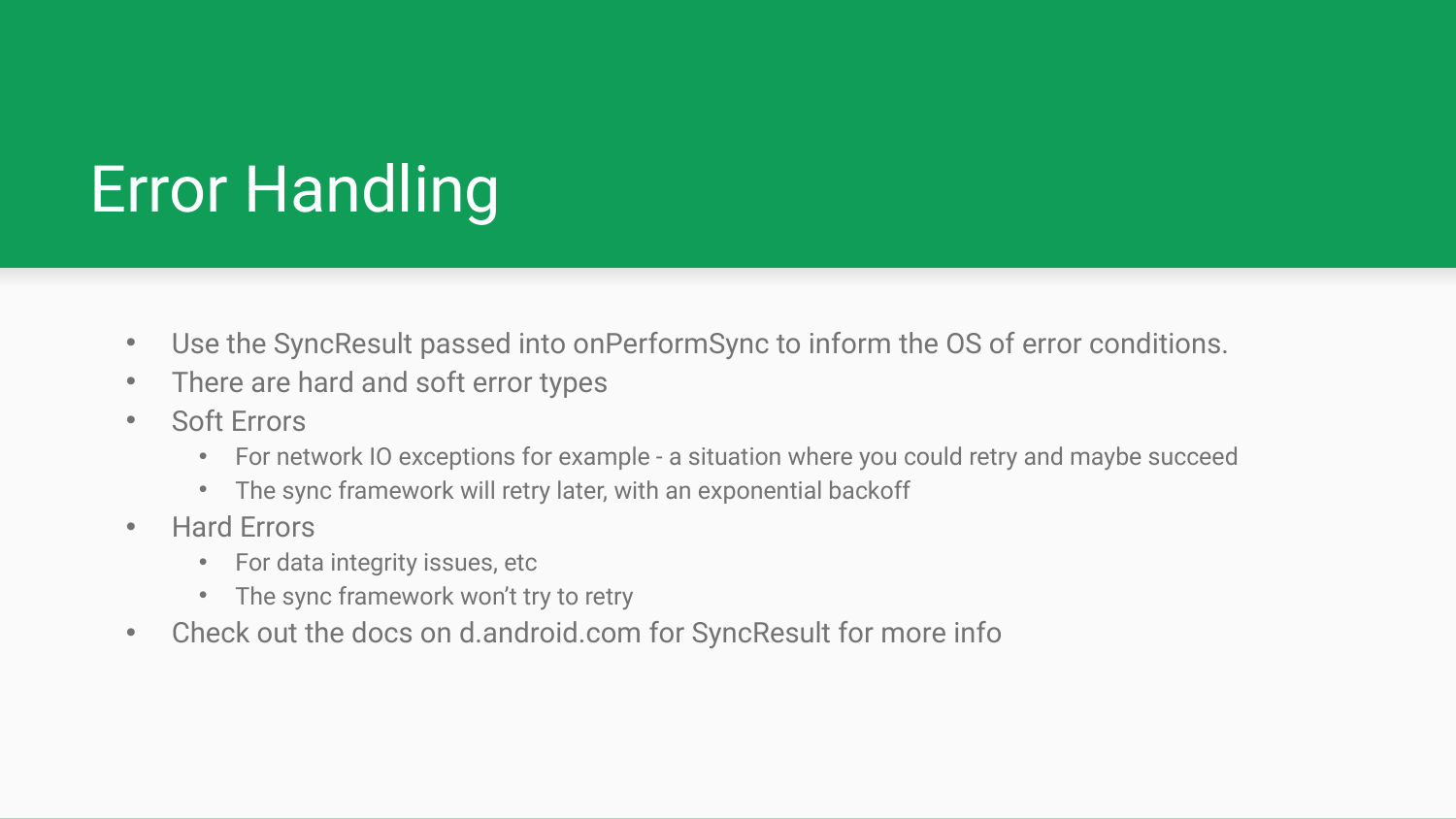

# Error Handling
Use the SyncResult passed into onPerformSync to inform the OS of error conditions.
There are hard and soft error types
Soft Errors
For network IO exceptions for example - a situation where you could retry and maybe succeed
The sync framework will retry later, with an exponential backoff
Hard Errors
For data integrity issues, etc
The sync framework won’t try to retry
Check out the docs on d.android.com for SyncResult for more info